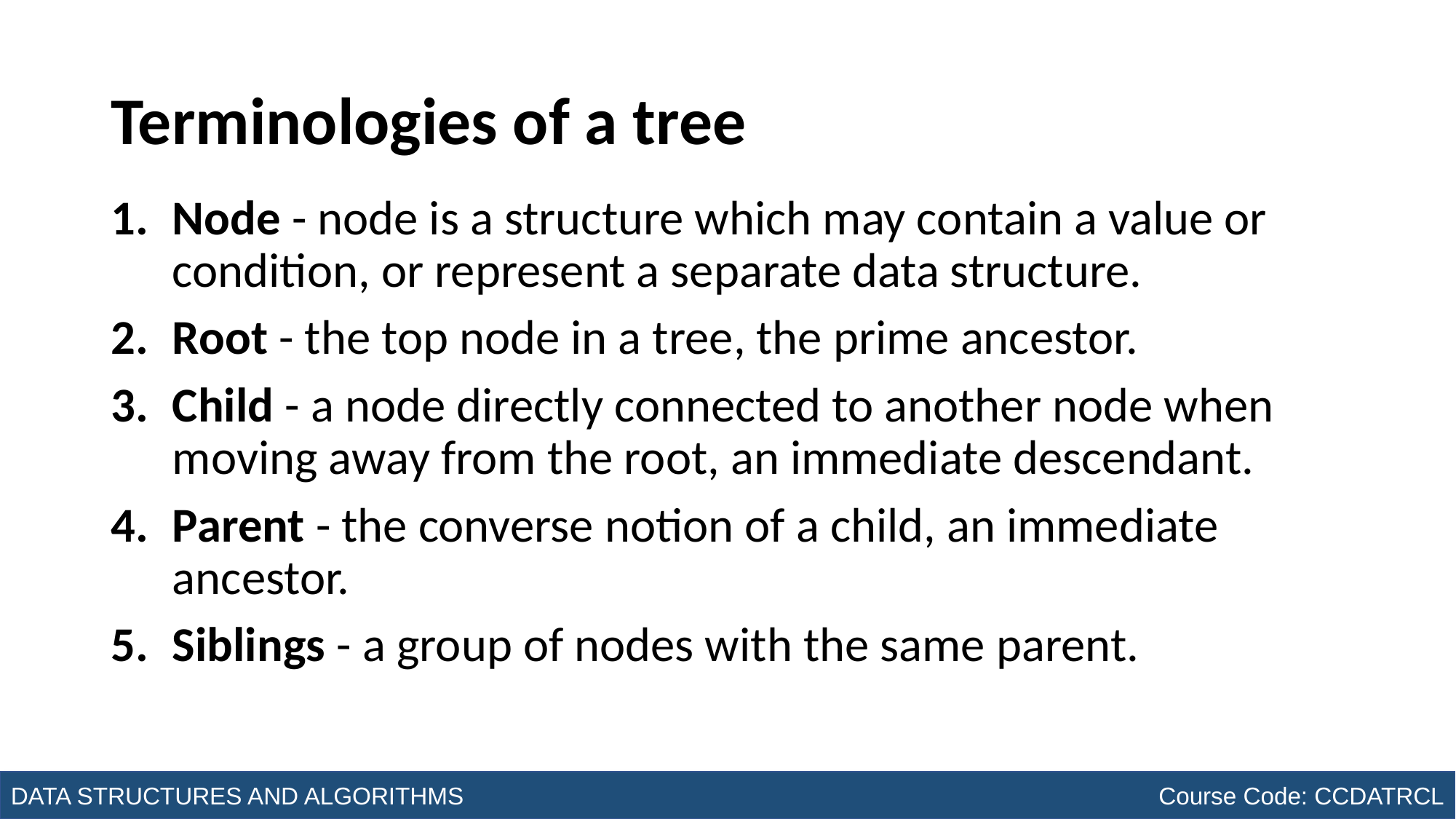

# Terminologies of a tree
Node - node is a structure which may contain a value or condition, or represent a separate data structure.
Root - the top node in a tree, the prime ancestor.
Child - a node directly connected to another node when moving away from the root, an immediate descendant.
Parent - the converse notion of a child, an immediate ancestor.
Siblings - a group of nodes with the same parent.

Joseph Marvin R. Imperial
DATA STRUCTURES AND ALGORITHMS
NU College of Computing and Information Technologies
Course Code: CCDATRCL